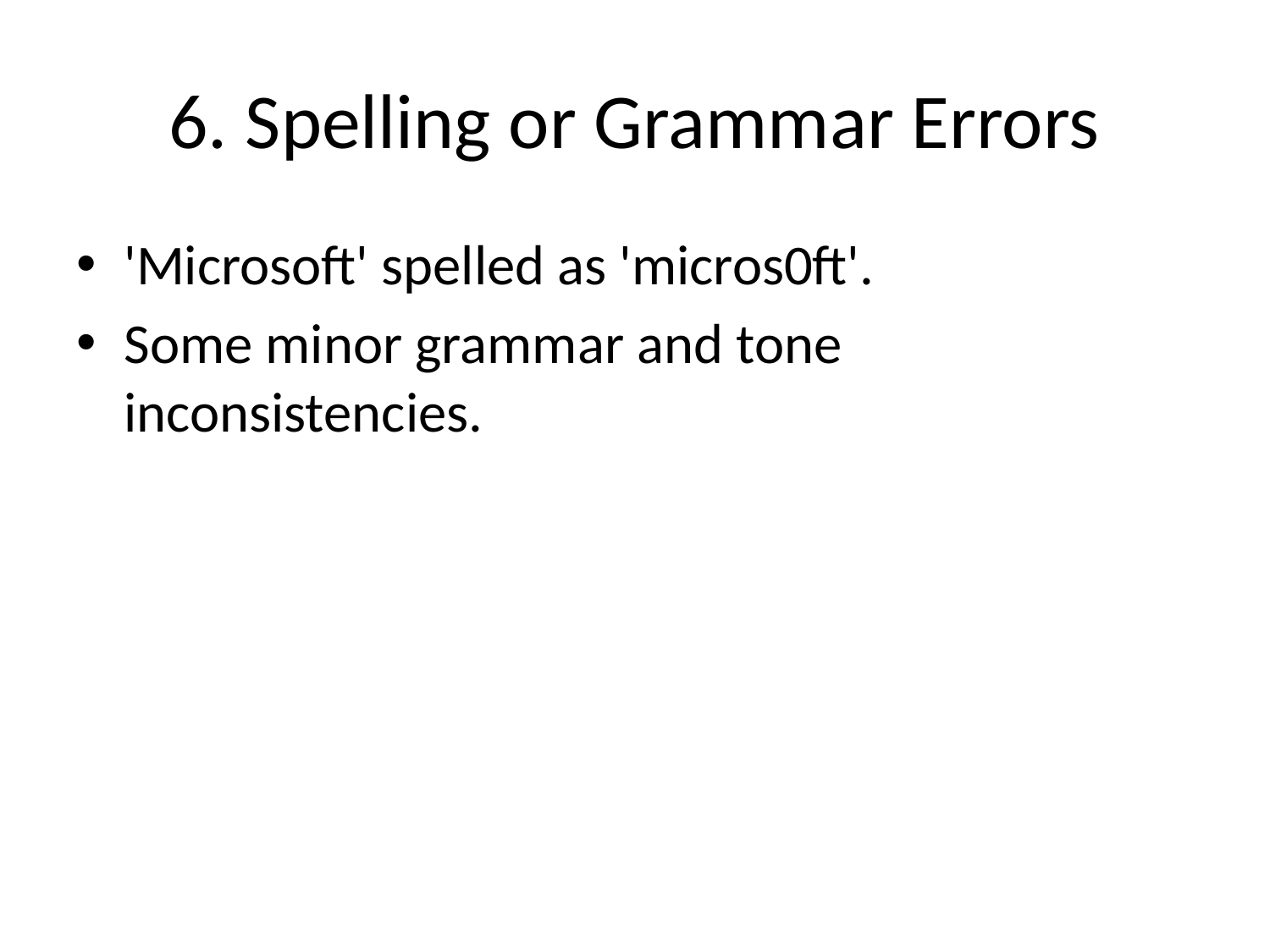

# 6. Spelling or Grammar Errors
'Microsoft' spelled as 'micros0ft'.
Some minor grammar and tone inconsistencies.